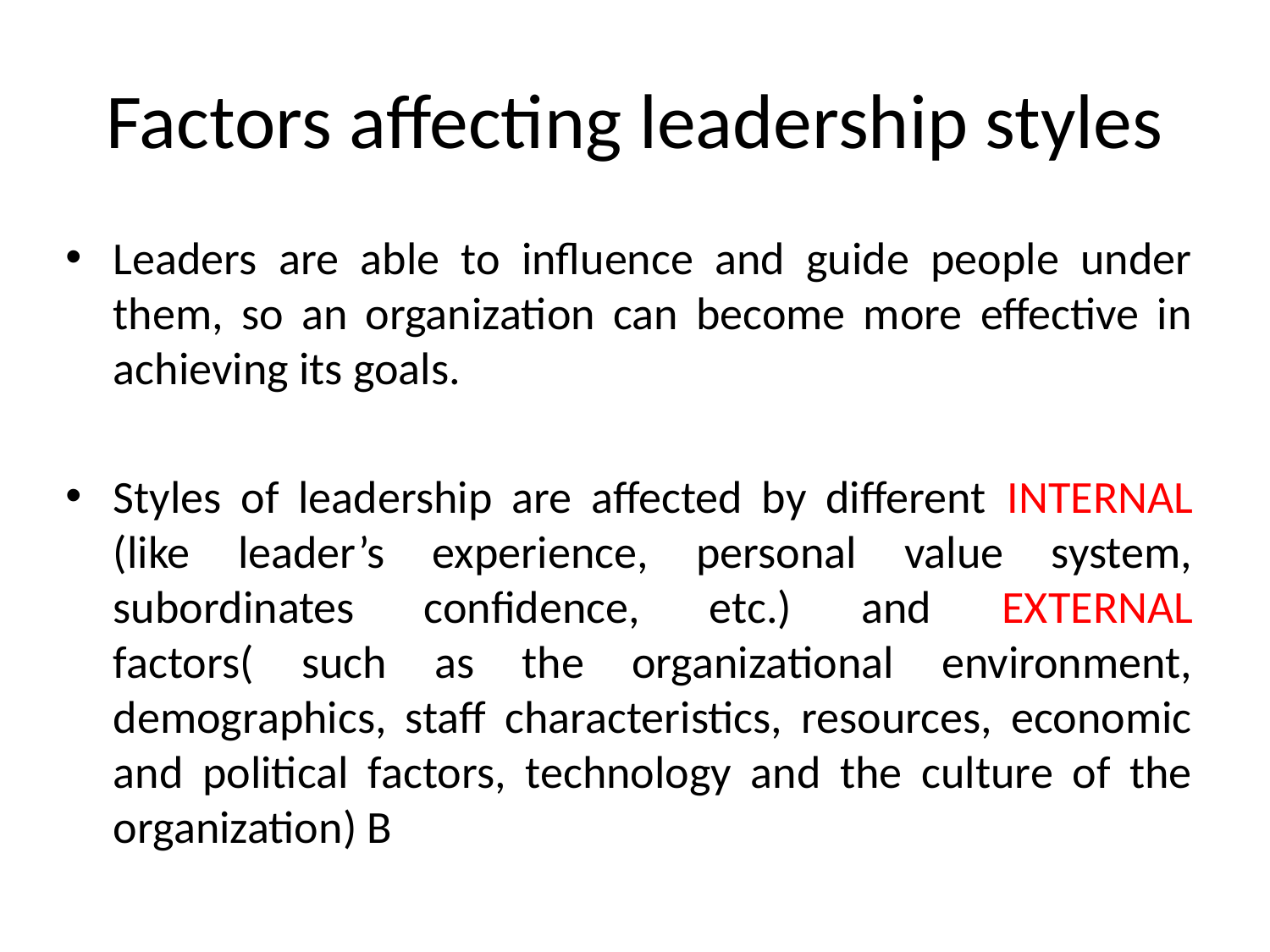

# Factors affecting leadership styles
Leaders are able to influence and guide people under them, so an organization can become more effective in achieving its goals.

Styles of leadership are affected by different INTERNAL (like leader’s experience, personal value system, subordinates confidence, etc.) and EXTERNAL factors( such as the organizational environment, demographics, staff characteristics, resources, economic and political factors, technology and the culture of the organization) B